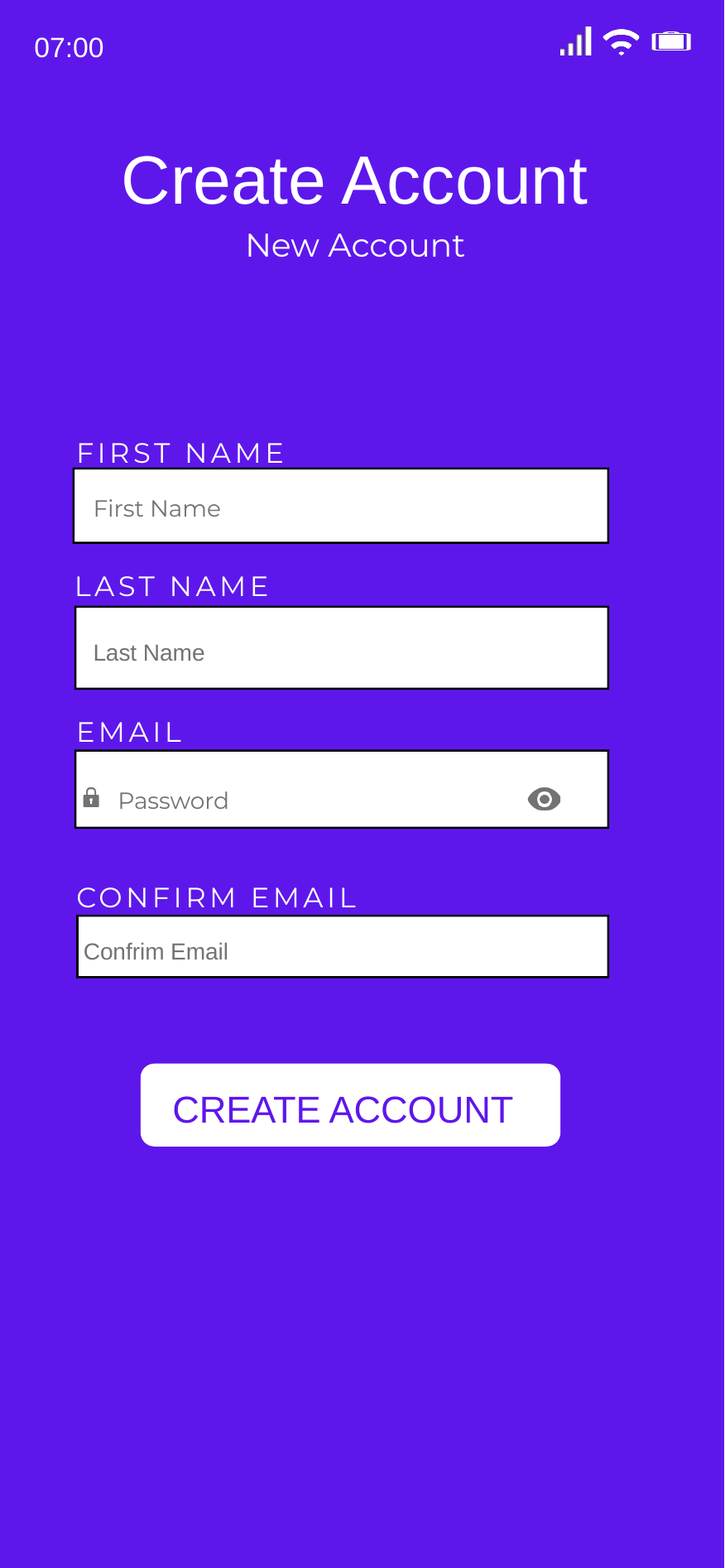

07:00

Create Account
New Account
FIRST NAME

First Name
LAST NAME

Last Name
EMAIL

Password

CONFIRM EMAIL

Confrim Email

CREATE ACCOUNT